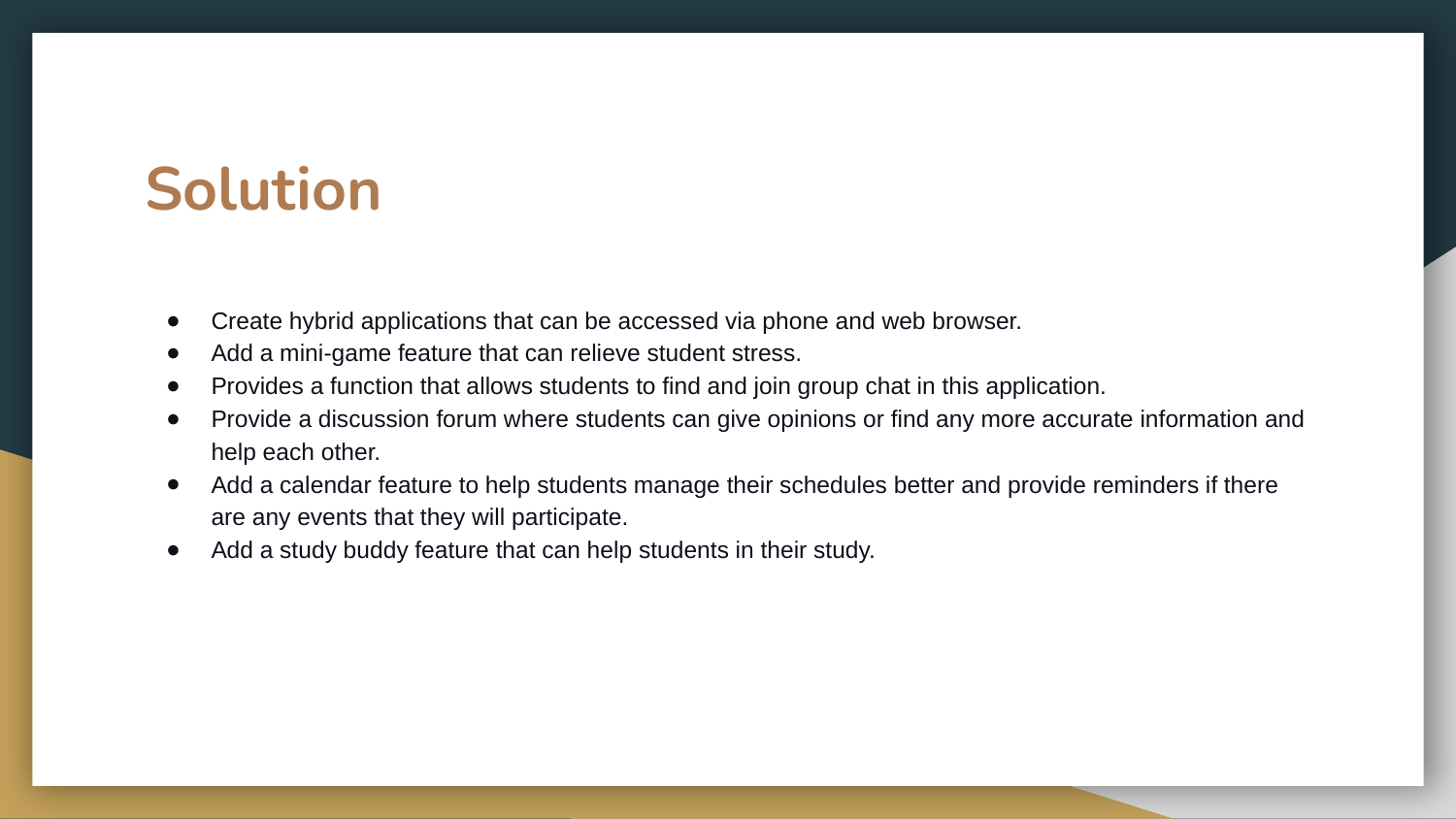

# Solution
Create hybrid applications that can be accessed via phone and web browser.
Add a mini-game feature that can relieve student stress.
Provides a function that allows students to find and join group chat in this application.
Provide a discussion forum where students can give opinions or find any more accurate information and help each other.
Add a calendar feature to help students manage their schedules better and provide reminders if there are any events that they will participate.
Add a study buddy feature that can help students in their study.